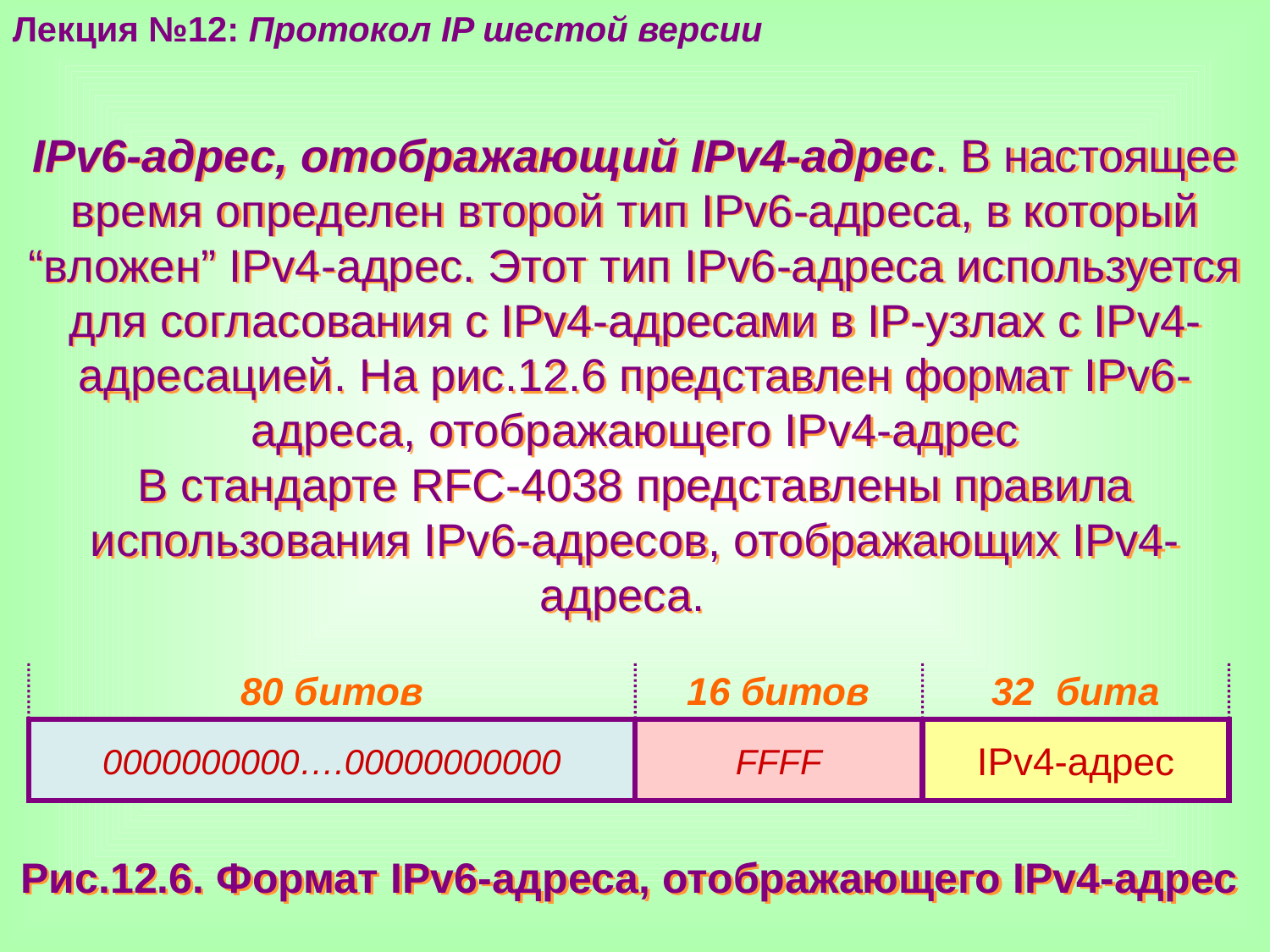

Лекция №12: Протокол IP шестой версии
IPv6-адрес, отображающий IPv4-адрес. В настоящее время определен второй тип IPv6-адреса, в который “вложен” IPv4-адрес. Этот тип IPv6-адреса используется для согласования c IPv4-адресами в IP-узлах с IPv4-адресацией. На рис.12.6 представлен формат IPv6-адреса, отображающего IPv4-адрес
В стандарте RFC-4038 представлены правила использования IPv6-адресов, отображающих IPv4-адреса.

80 битов

0000000000….00000000000
16 битов

32  бита

IPv4-адрес
FFFF
Рис.12.6. Формат IPv6-адреса, отображающего IPv4-адрес